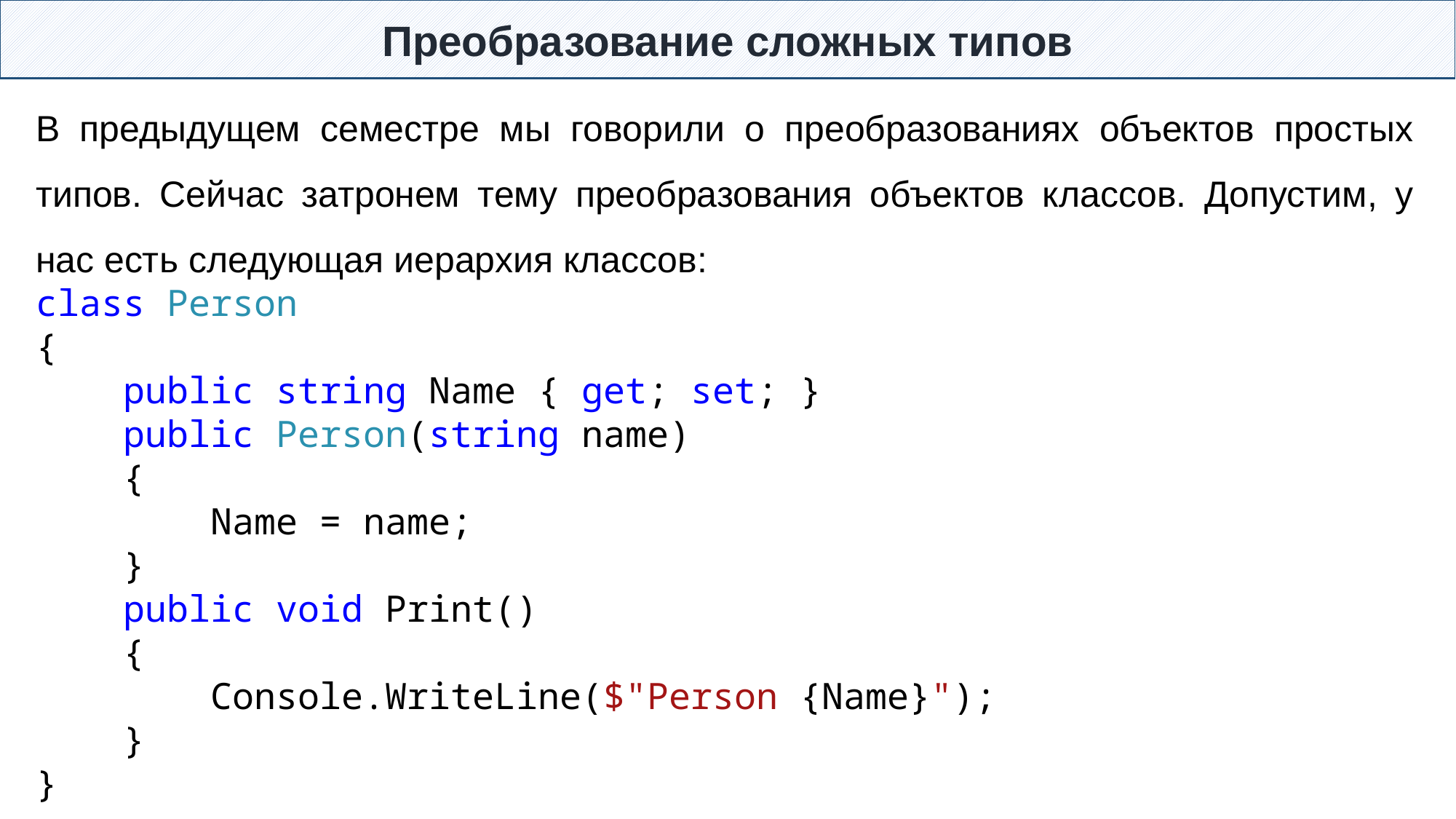

Преобразование сложных типов
В предыдущем семестре мы говорили о преобразованиях объектов простых типов. Сейчас затронем тему преобразования объектов классов. Допустим, у нас есть следующая иерархия классов:
class Person
{
    public string Name { get; set; }
    public Person(string name)
    {
        Name = name;
    }
    public void Print()
    {
        Console.WriteLine($"Person {Name}");
    }
}